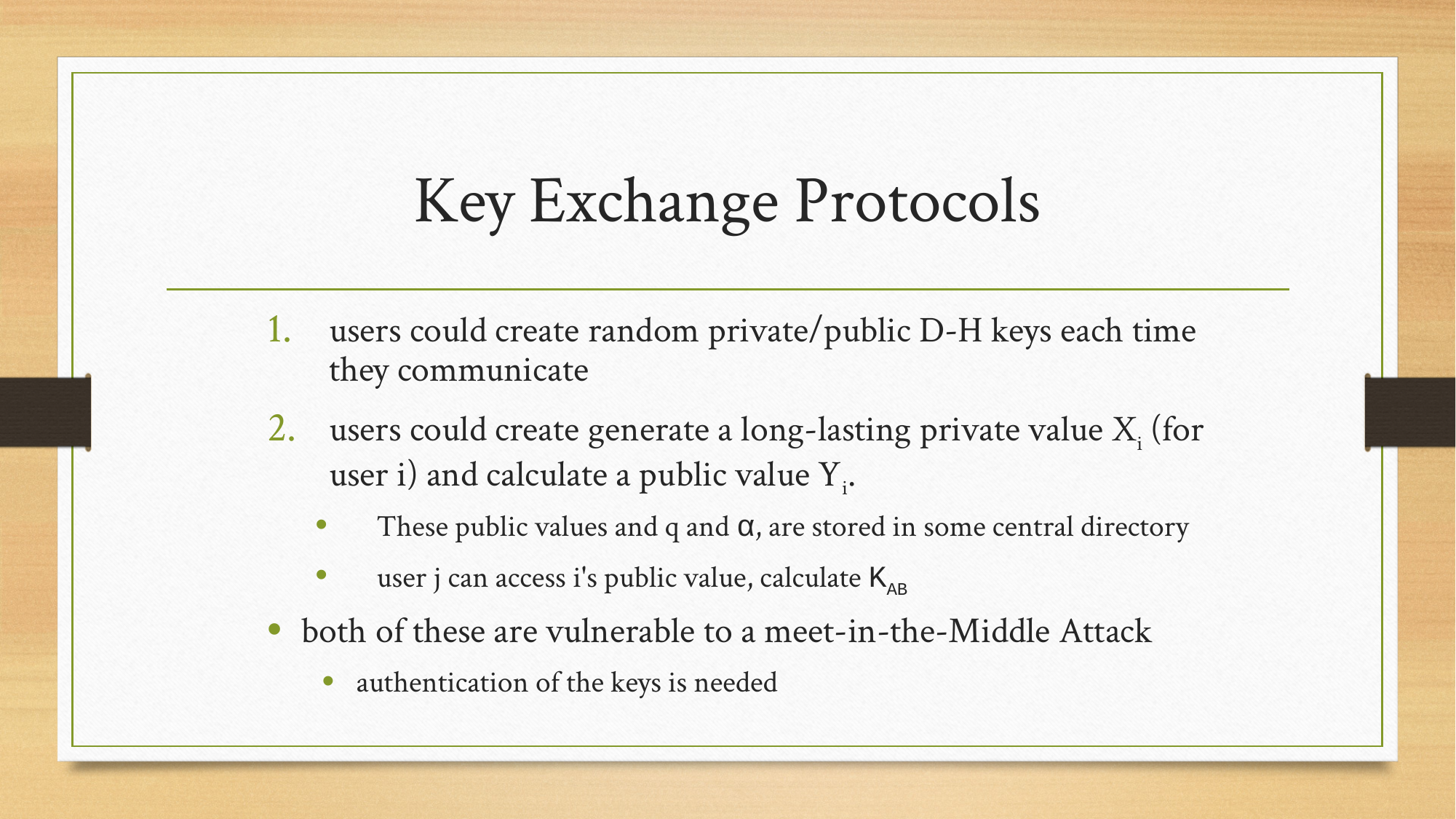

# Key Exchange Protocols
users could create random private/public D-H keys each time they communicate
users could create generate a long-lasting private value Xi (for user i) and calculate a public value Yi.
These public values and q and α, are stored in some central directory
user j can access i's public value, calculate KAB
both of these are vulnerable to a meet-in-the-Middle Attack
authentication of the keys is needed